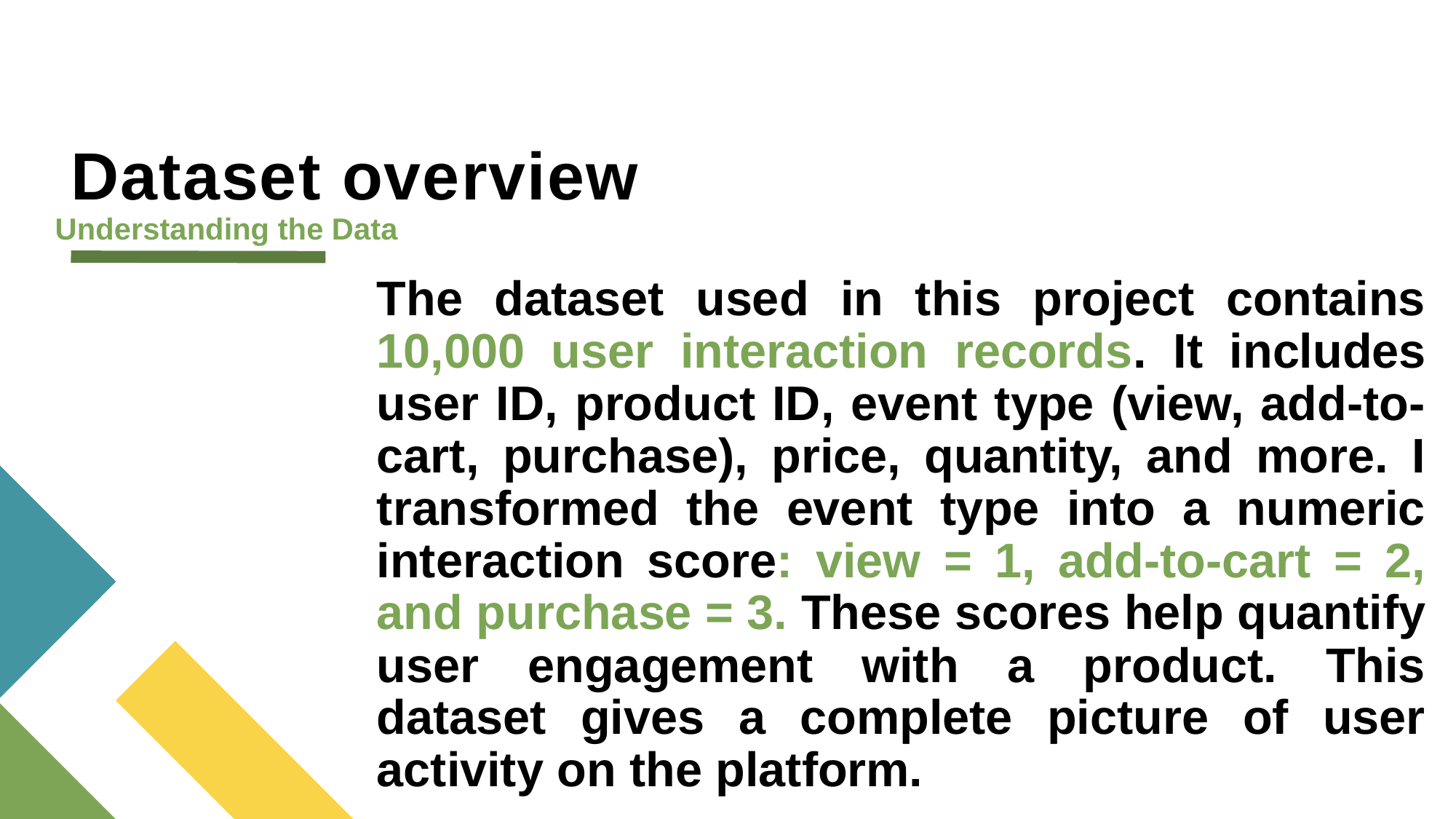

# Dataset overview
Understanding the Data

The dataset used in this project contains 10,000 user interaction records. It includes user ID, product ID, event type (view, add-to-cart, purchase), price, quantity, and more. I transformed the event type into a numeric interaction score: view = 1, add-to-cart = 2, and purchase = 3. These scores help quantify user engagement with a product. This dataset gives a complete picture of user activity on the platform.